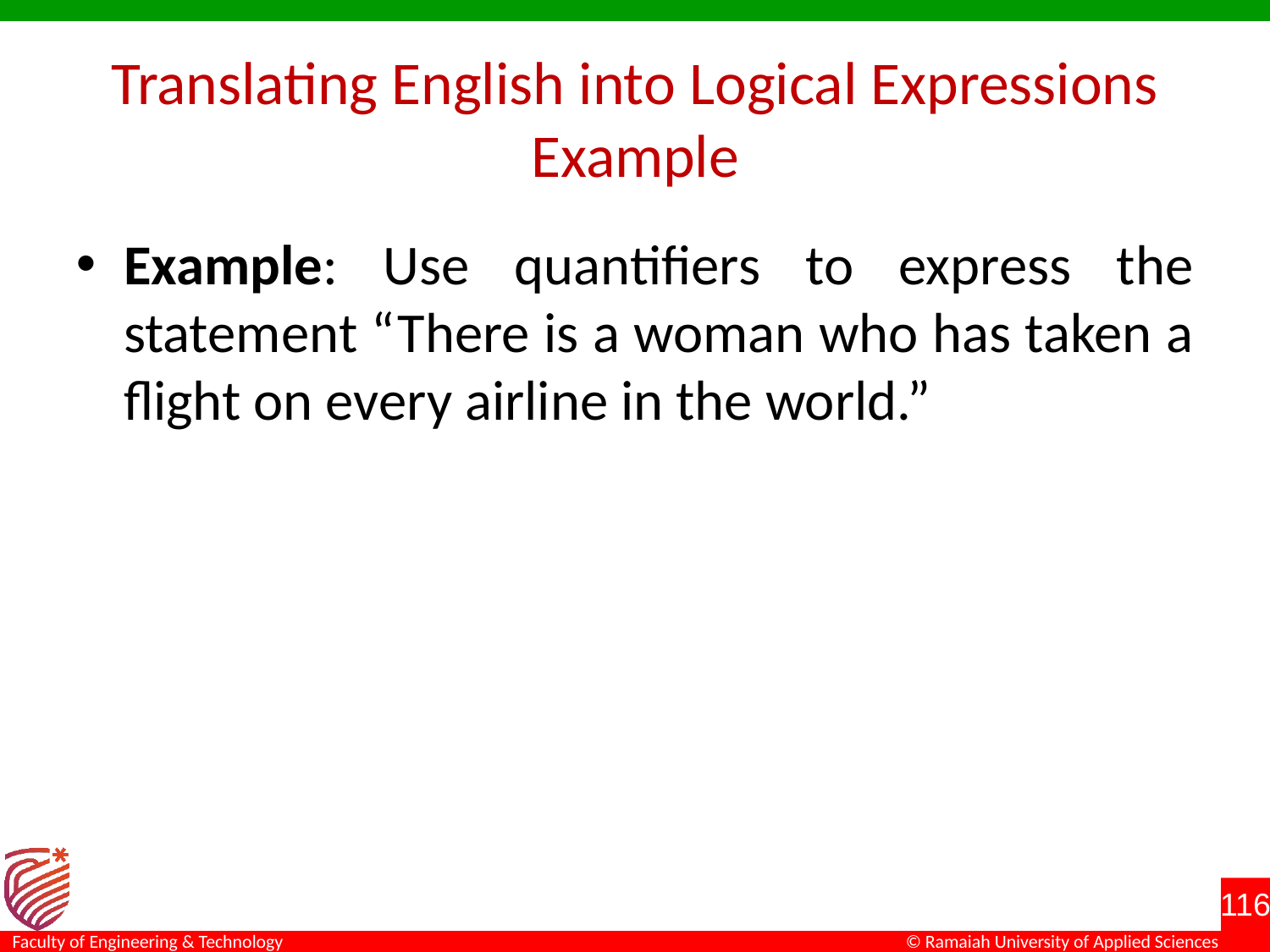

# Translating English into Logical Expressions Example
Example: Use quantifiers to express the statement “There is a woman who has taken a flight on every airline in the world.”